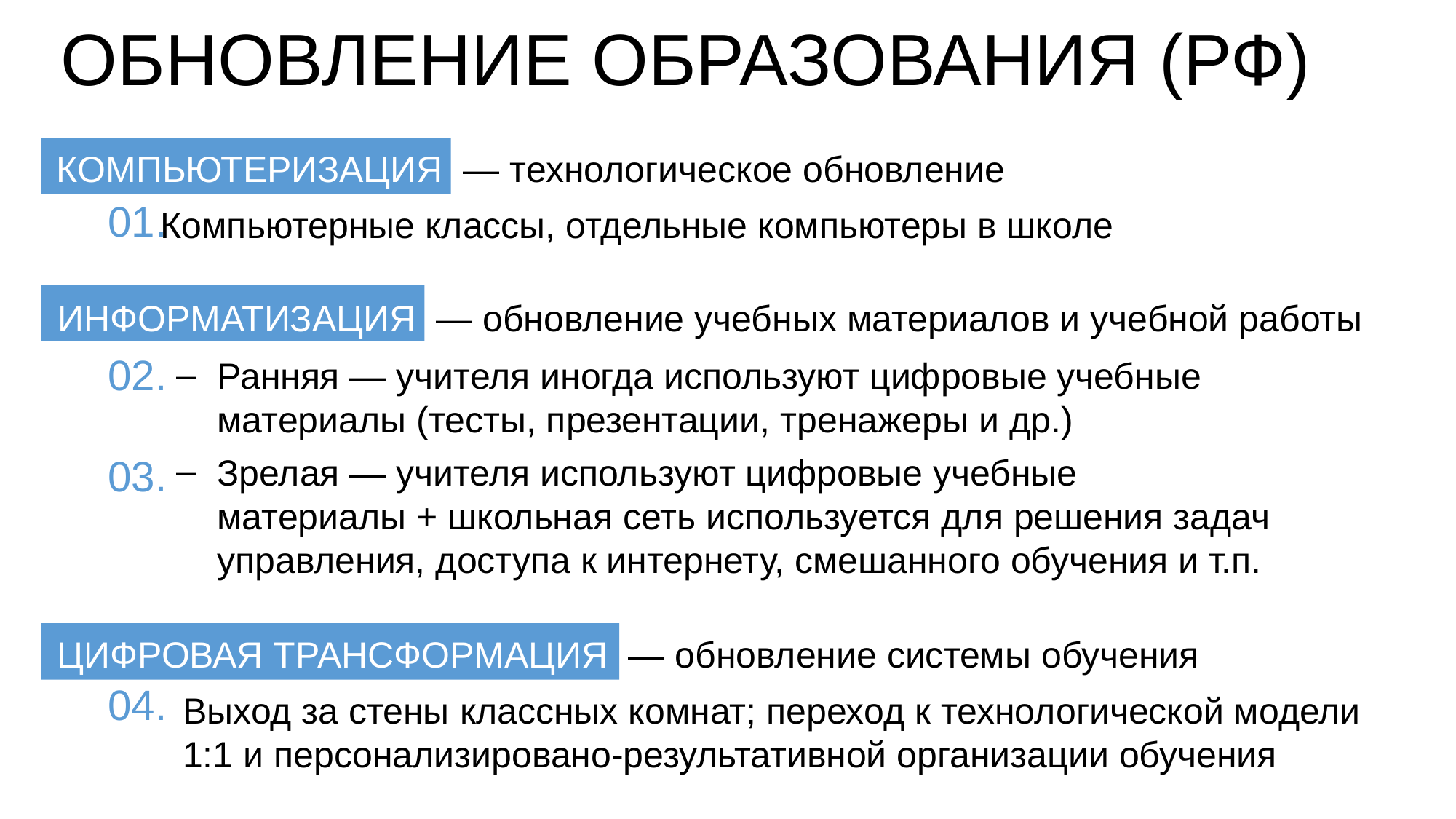

ОБНОВЛЕНИЕ ОБРАЗОВАНИЯ (РФ)

КОМПЬЮТЕРИЗАЦИЯ  — технологическое обновление
Компьютерные классы, отдельные компьютеры в школе
01.

ИНФОРМАТИЗАЦИЯ  — обновление учебных материалов и учебной работы
Ранняя — учителя иногда используют цифровые учебные материалы (тесты, презентации, тренажеры и др.)
Зрелая — учителя используют цифровые учебные материалы + школьная сеть используется для решения задач управления, доступа к интернету, смешанного обучения и т.п.
02.
03.

ЦИФРОВАЯ ТРАНСФОРМАЦИЯ  — обновление системы обучения
Выход за стены классных комнат; переход к технологической модели 1:1 и персонализировано-результативной организации обучения
04.